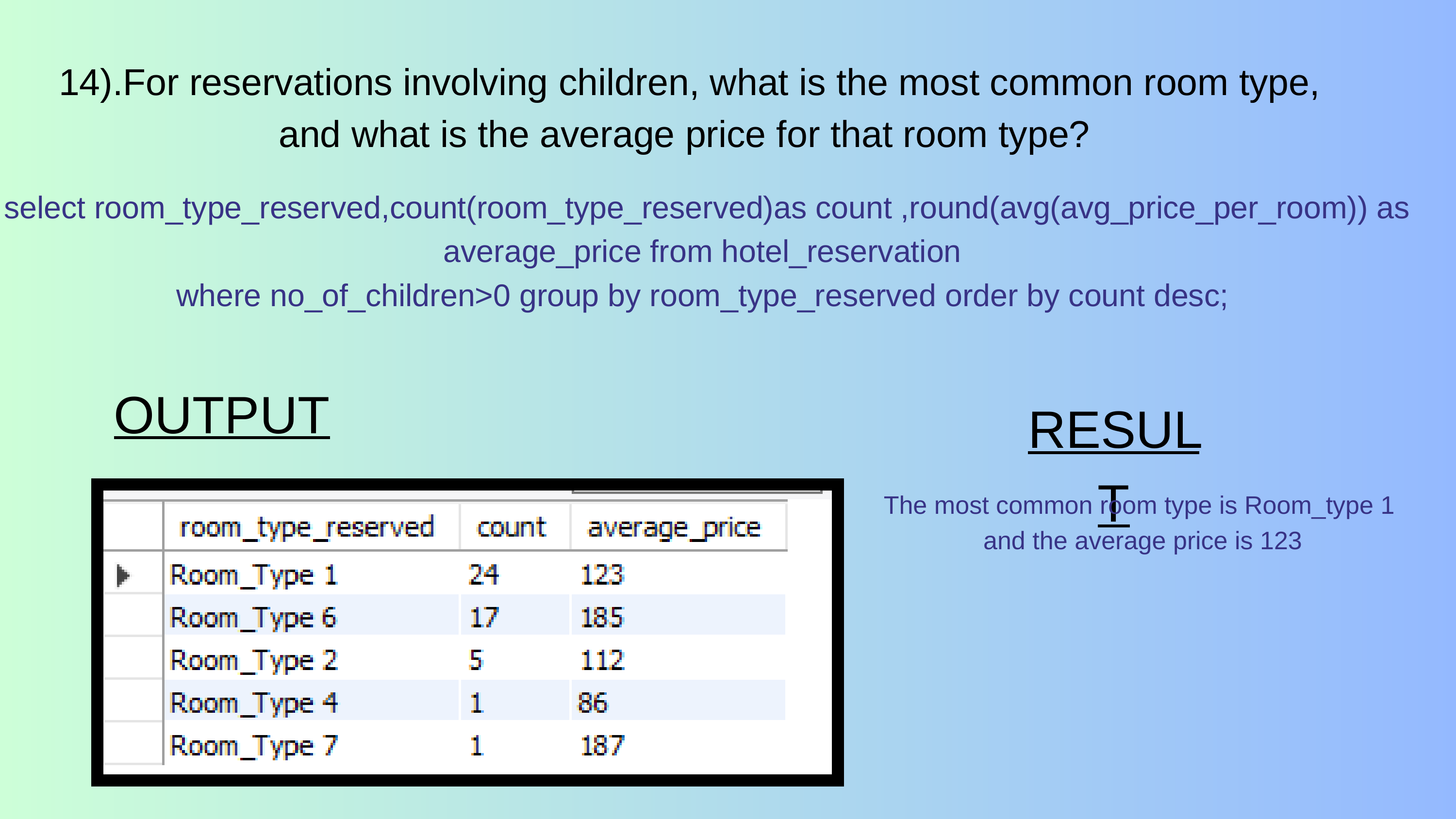

14).For reservations involving children, what is the most common room type, and what is the average price for that room type?
select room_type_reserved,count(room_type_reserved)as count ,round(avg(avg_price_per_room)) as average_price from hotel_reservation
where no_of_children>0 group by room_type_reserved order by count desc;
OUTPUT
RESULT
The most common room type is Room_type 1
 and the average price is 123